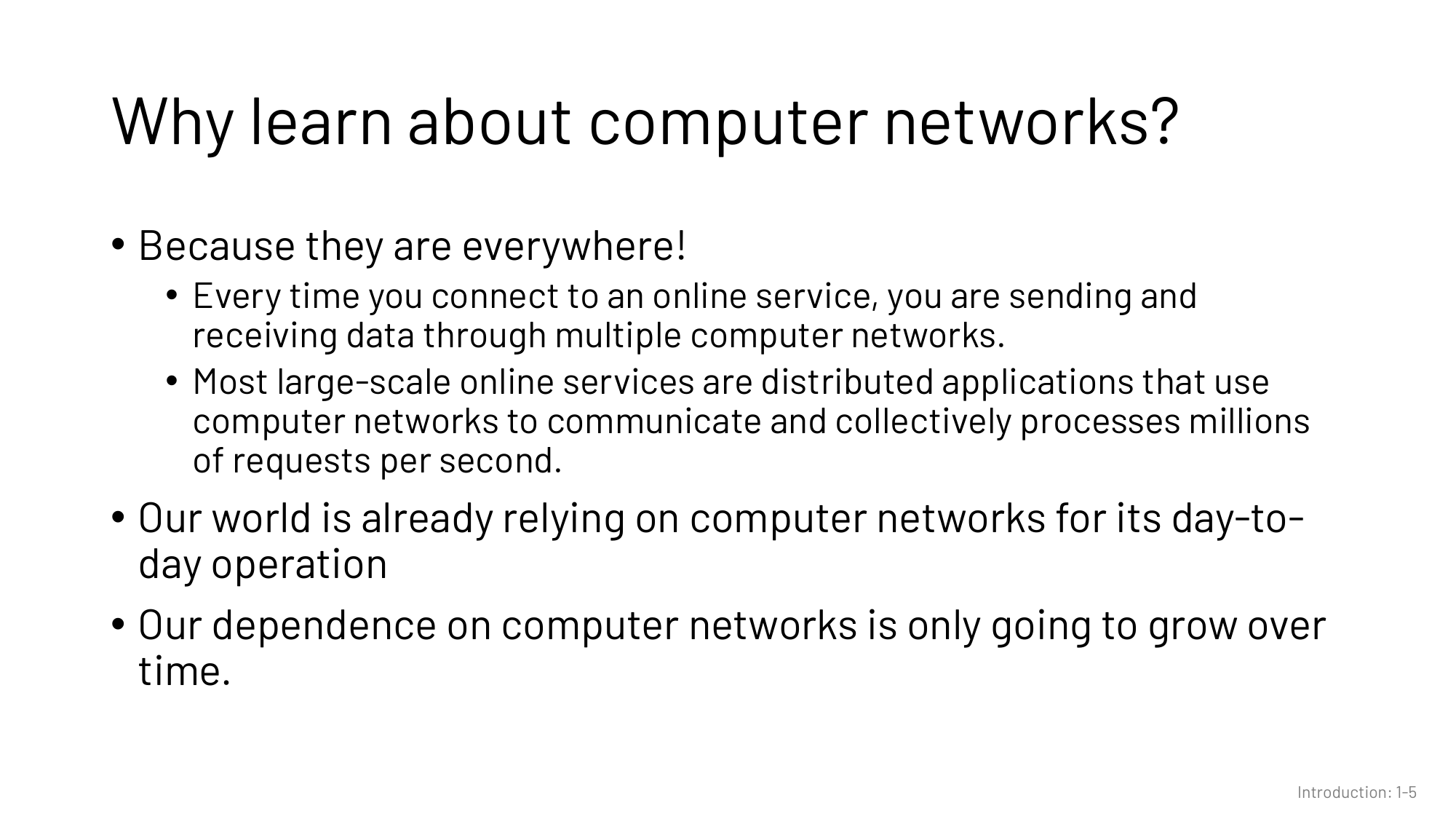

# Why learn about computer networks?
Because they are everywhere!
Every time you connect to an online service, you are sending and receiving data through multiple computer networks.
Most large-scale online services are distributed applications that use computer networks to communicate and collectively processes millions of requests per second.
Our world is already relying on computer networks for its day-to-day operation
Our dependence on computer networks is only going to grow over time.
Introduction: 1-5